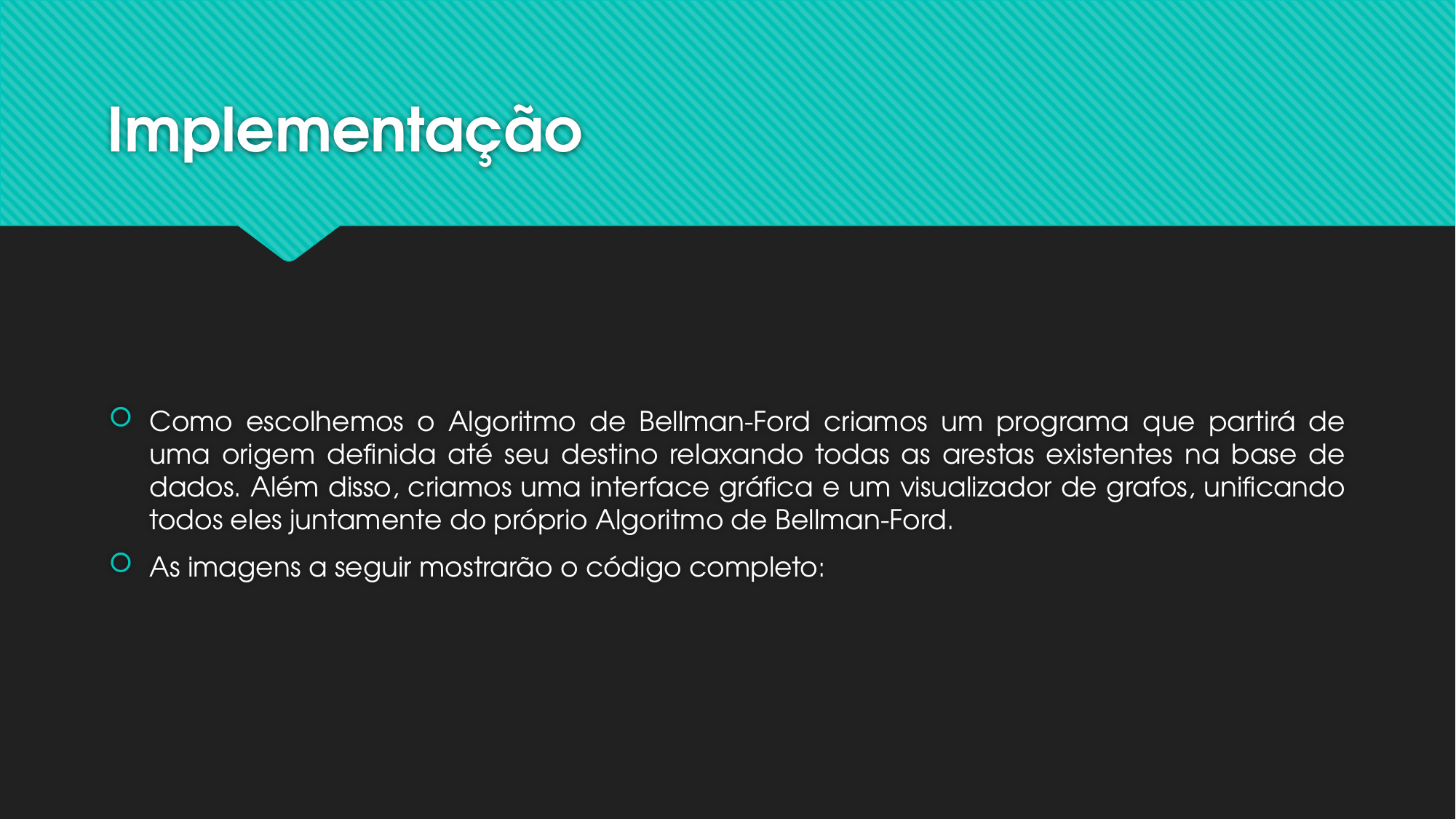

# Implementação
Como escolhemos o Algoritmo de Bellman-Ford criamos um programa que partirá de uma origem definida até seu destino relaxando todas as arestas existentes na base de dados. Além disso, criamos uma interface gráfica e um visualizador de grafos, unificando todos eles juntamente do próprio Algoritmo de Bellman-Ford.
As imagens a seguir mostrarão o código completo: